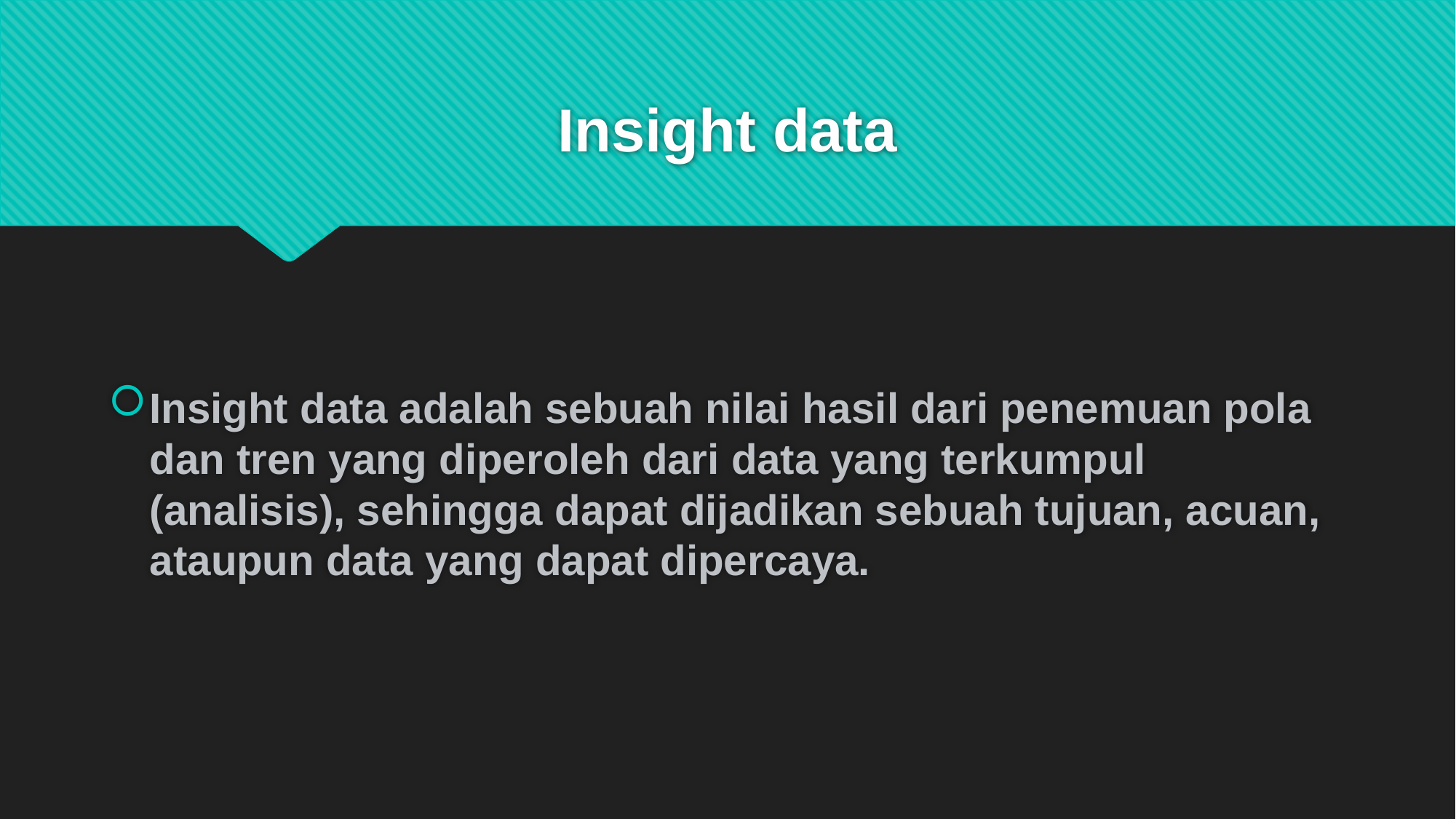

# Insight data
Insight data adalah sebuah nilai hasil dari penemuan pola dan tren yang diperoleh dari data yang terkumpul (analisis), sehingga dapat dijadikan sebuah tujuan, acuan, ataupun data yang dapat dipercaya.